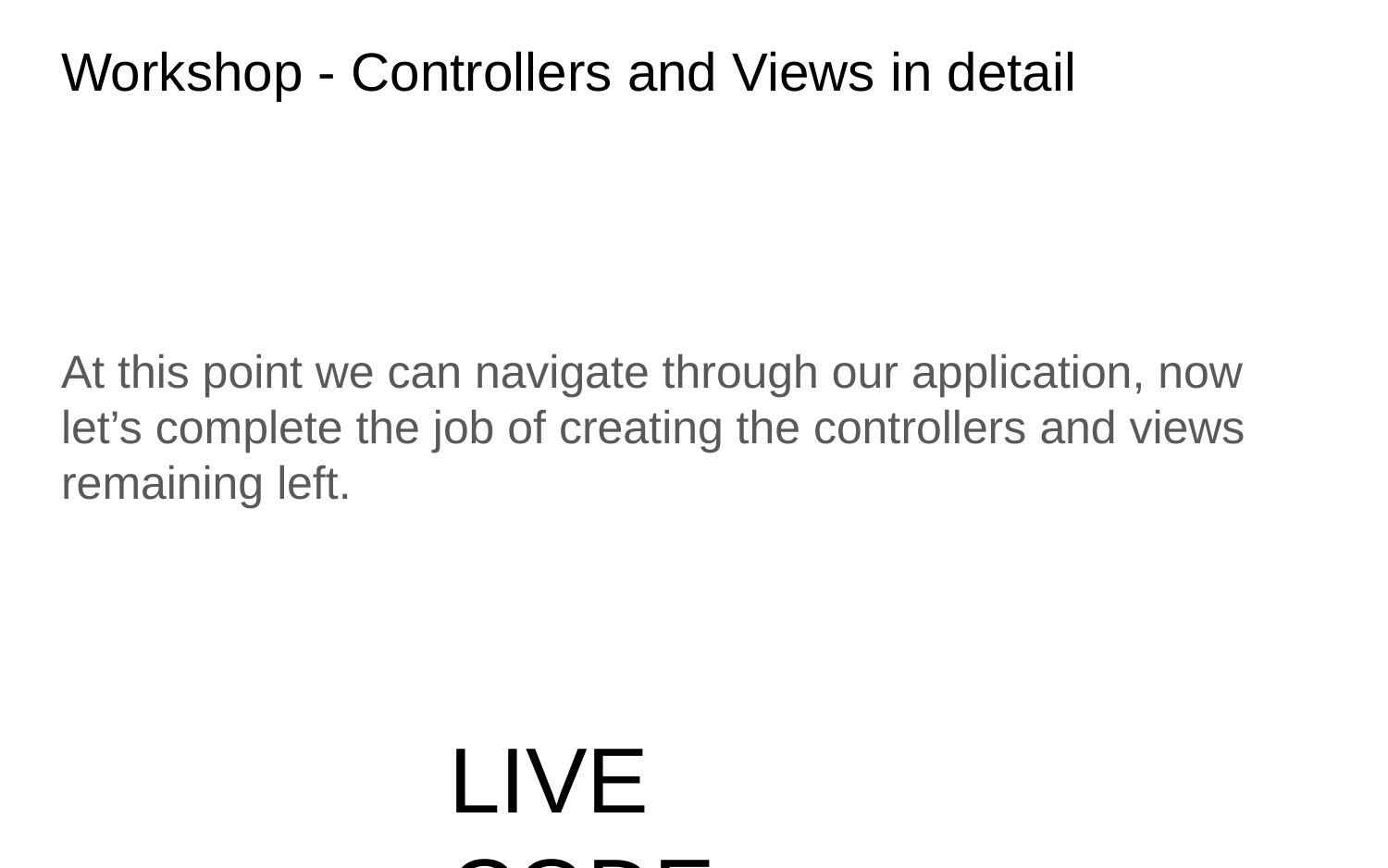

# Workshop - Controllers and Views in detail
At this point we can navigate through our application, now let’s complete the job of creating the controllers and views remaining left.
LIVE CODE